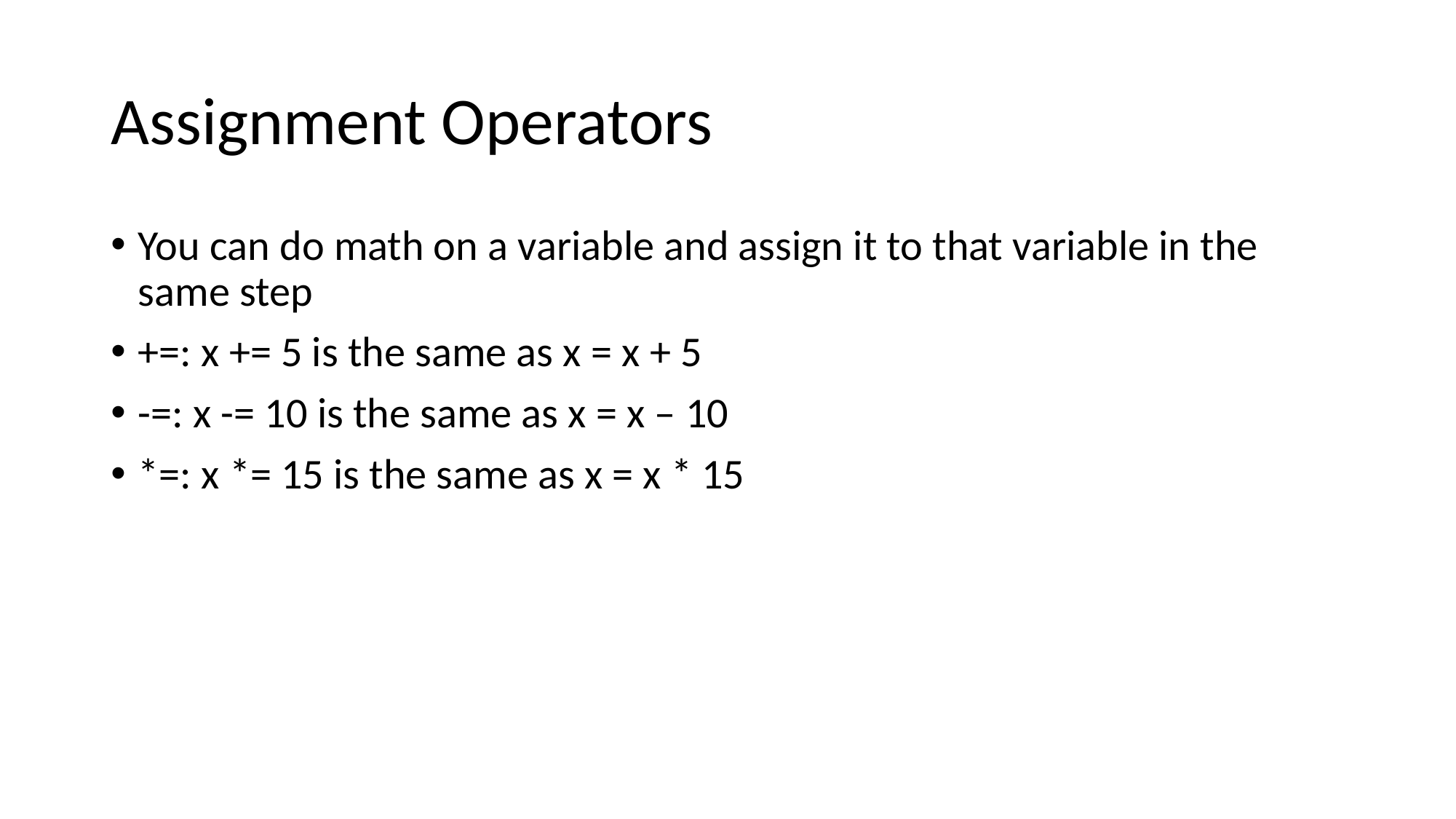

# Assignment Operators
You can do math on a variable and assign it to that variable in the same step
+=: x += 5 is the same as x = x + 5
-=: x -= 10 is the same as x = x – 10
*=: x *= 15 is the same as x = x * 15